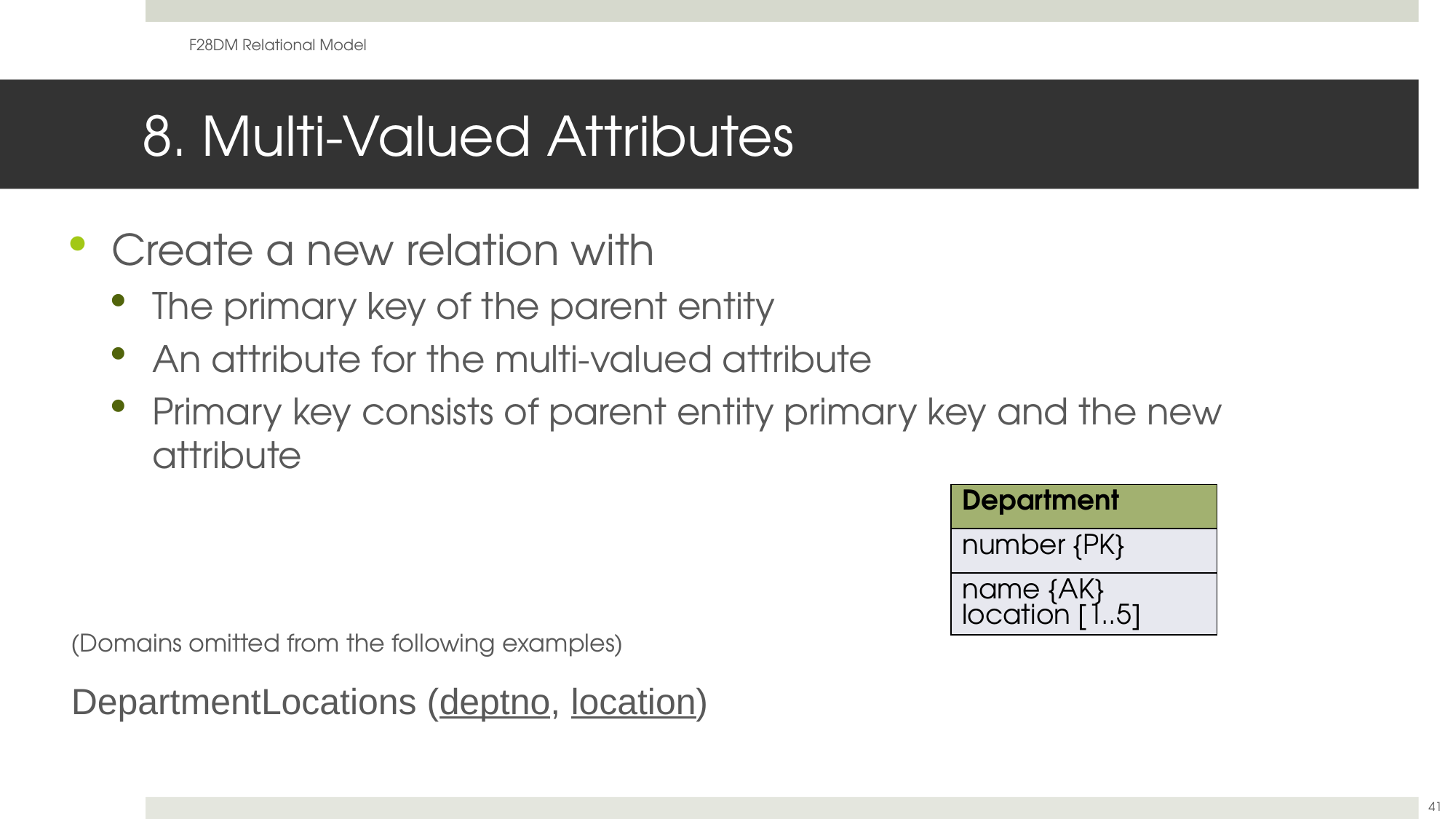

F28DM Relational Model

# 8. Multi-Valued Attributes
Create a new relation with
The primary key of the parent entity
An attribute for the multi-valued attribute
Primary key consists of parent entity primary key and the new attribute

(Domains omitted from the following examples)
DepartmentLocations (deptno, location)

| Department |
| --- |
| number {PK} |
| name {AK} location [1..5] |
41